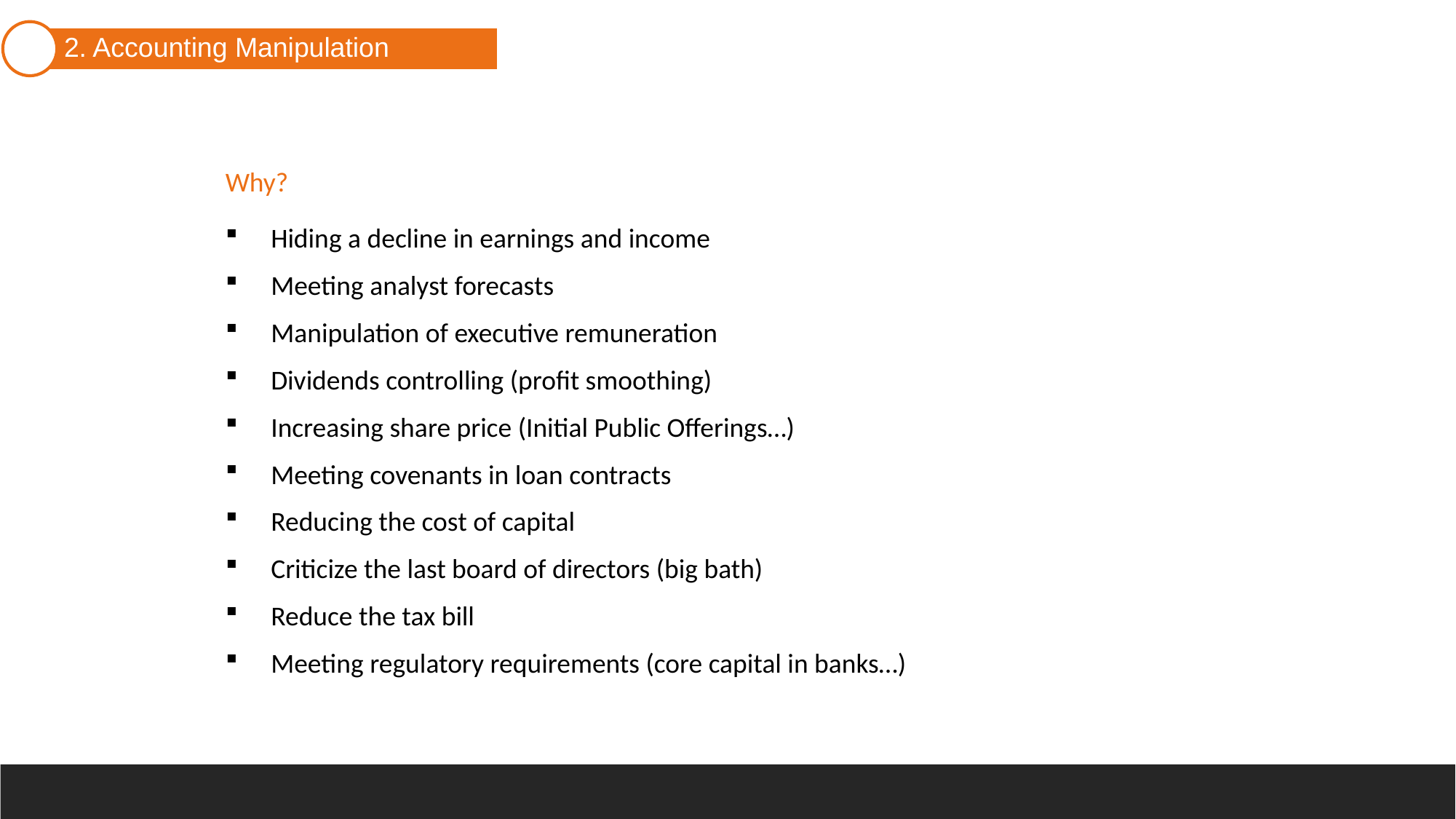

2. Accounting Manipulation

1. Legal vs Ilegal

Why?
Hiding a decline in earnings and income
Meeting analyst forecasts
Manipulation of executive remuneration
Dividends controlling (profit smoothing)
Increasing share price (Initial Public Offerings…)
Meeting covenants in loan contracts
Reducing the cost of capital
Criticize the last board of directors (big bath)
Reduce the tax bill
Meeting regulatory requirements (core capital in banks…)

3. Earnings Management

4. Signals